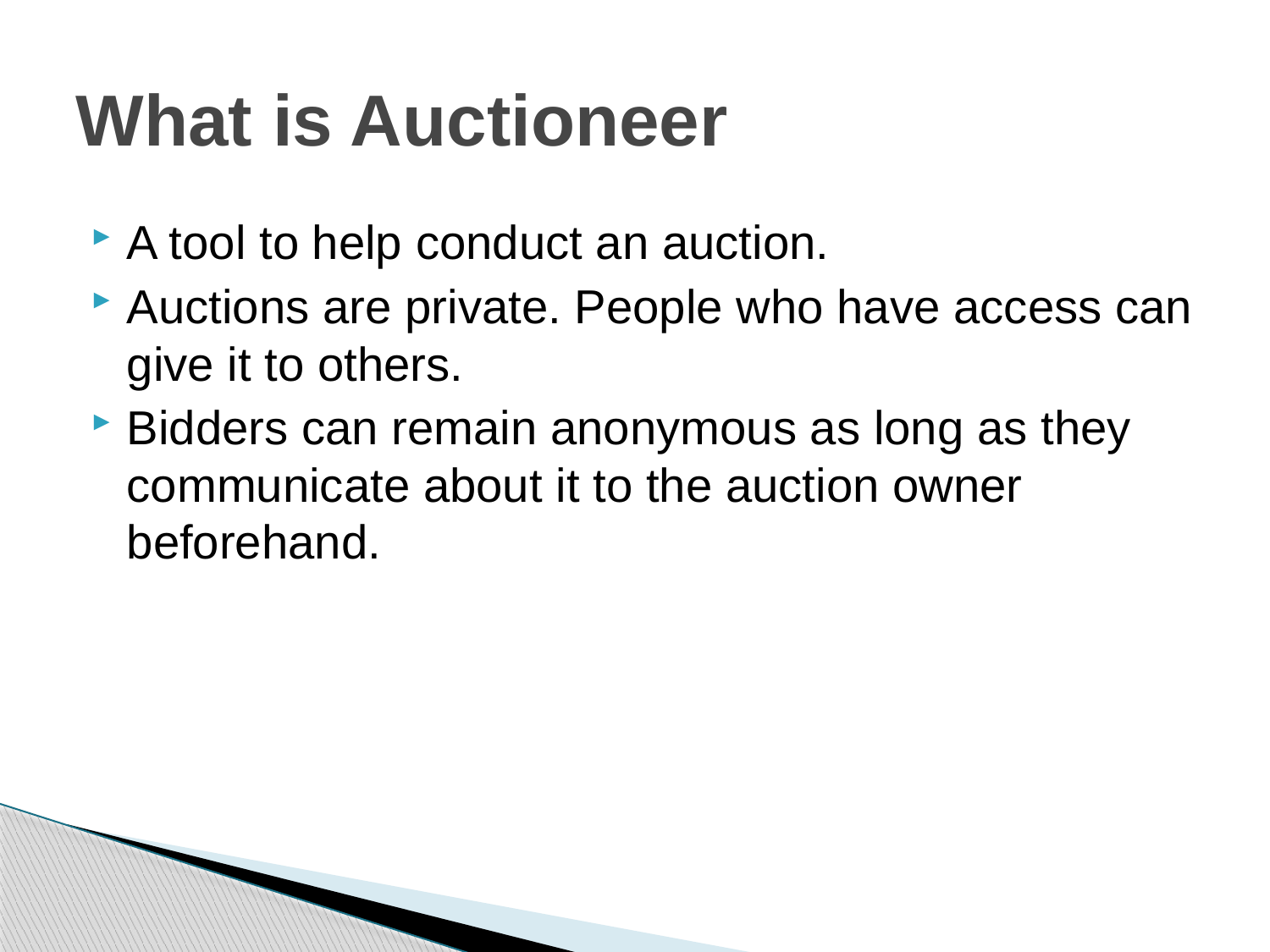

# What is Auctioneer
A tool to help conduct an auction.
Auctions are private. People who have access can give it to others.
Bidders can remain anonymous as long as they communicate about it to the auction owner beforehand.